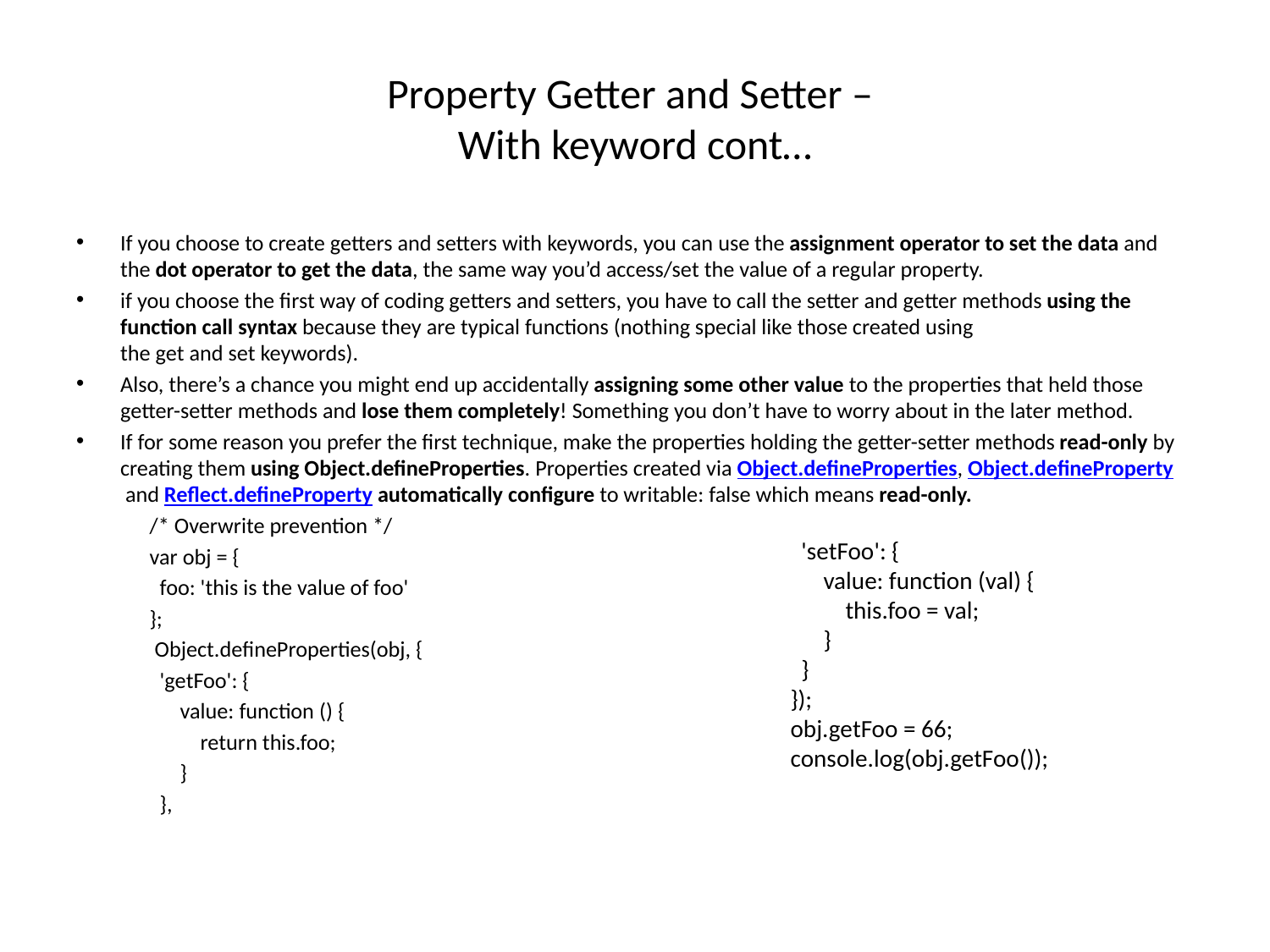

# Property Getter and Setter – With keyword cont…
If you choose to create getters and setters with keywords, you can use the assignment operator to set the data and the dot operator to get the data, the same way you’d access/set the value of a regular property.
if you choose the first way of coding getters and setters, you have to call the setter and getter methods using the function call syntax because they are typical functions (nothing special like those created using the get and set keywords).
Also, there’s a chance you might end up accidentally assigning some other value to the properties that held those getter-setter methods and lose them completely! Something you don’t have to worry about in the later method.
If for some reason you prefer the first technique, make the properties holding the getter-setter methods read-only by creating them using Object.defineProperties. Properties created via Object.defineProperties, Object.defineProperty and Reflect.defineProperty automatically configure to writable: false which means read-only.
/* Overwrite prevention */
var obj = {
  foo: 'this is the value of foo'
};
 Object.defineProperties(obj, {
  'getFoo': {
      value: function () {
          return this.foo;
      }
  },
  'setFoo': {
      value: function (val) {
          this.foo = val;
      }
  }
});
obj.getFoo = 66;
console.log(obj.getFoo());